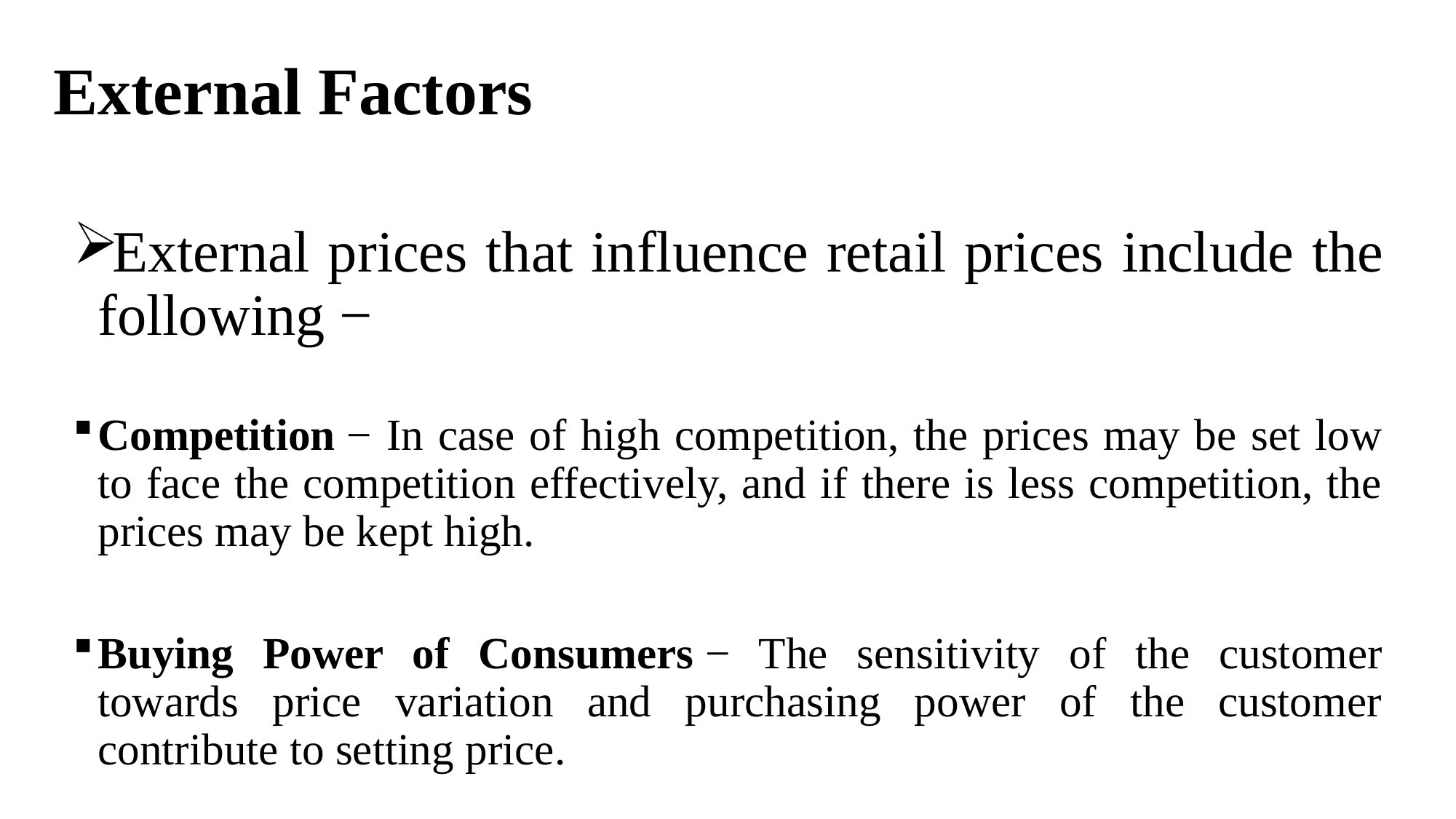

# External Factors

External prices that influence retail prices include the following −

Competition − In case of high competition, the prices may be set low to face the competition effectively, and if there is less competition, the prices may be kept high.

Buying Power of Consumers − The sensitivity of the customer towards price variation and purchasing power of the customer contribute to setting price.